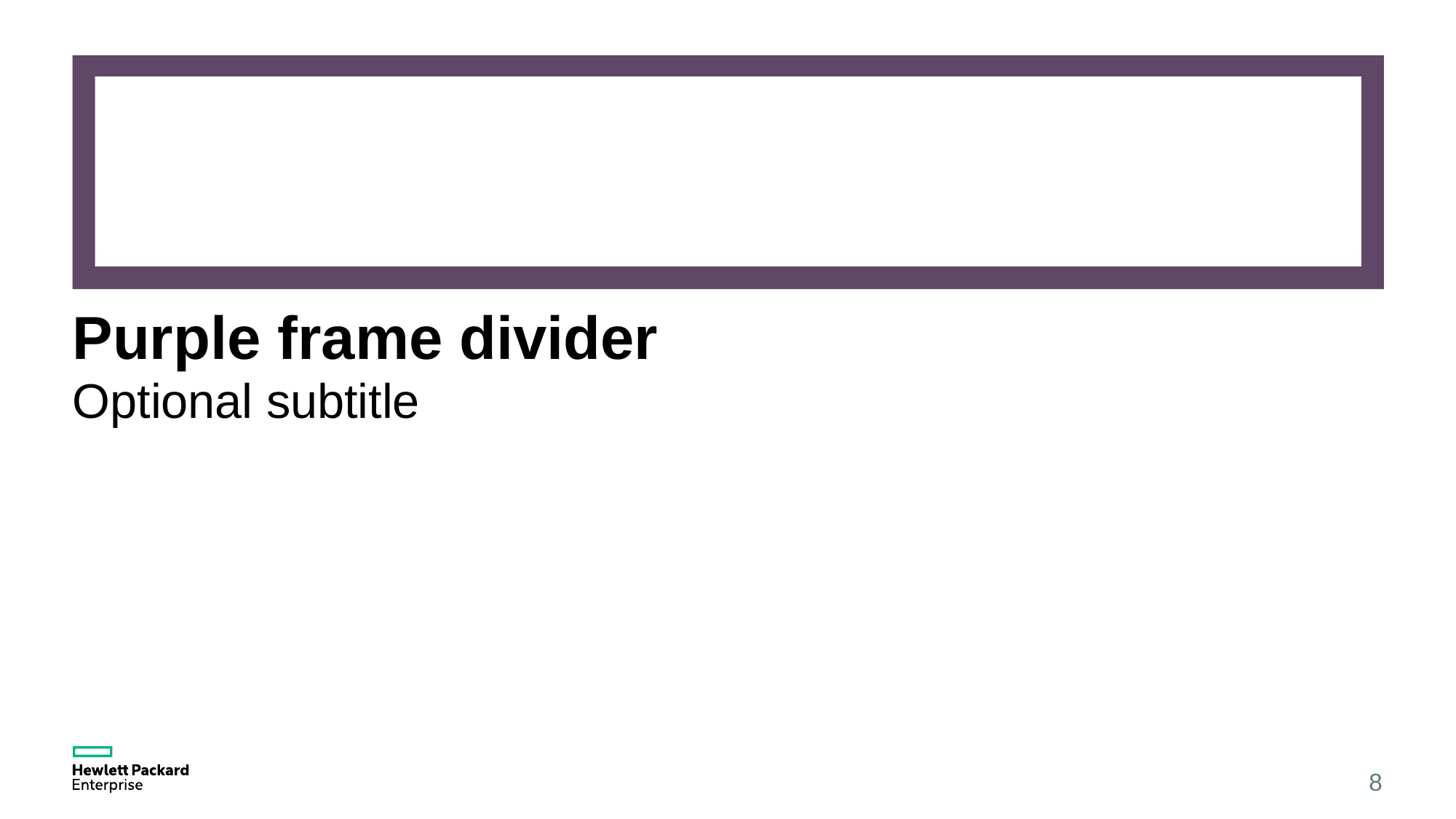

# Purple frame divider
Optional subtitle
8